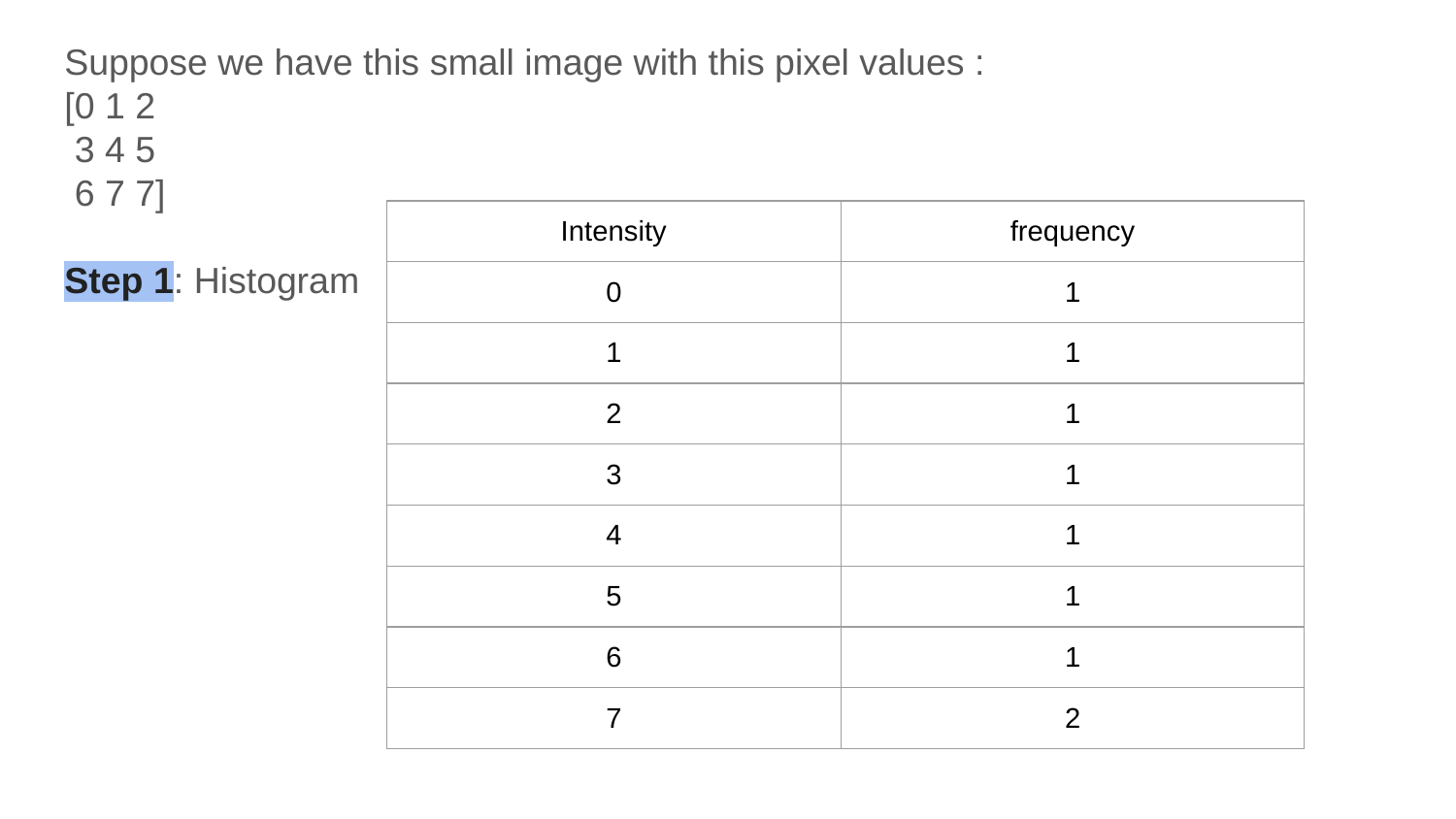

Suppose we have this small image with this pixel values :
[0 1 2
 3 4 5
 6 7 7]

Step 1: Histogram
| Intensity | frequency |
| --- | --- |
| 0 | 1 |
| 1 | 1 |
| 2 | 1 |
| 3 | 1 |
| 4 | 1 |
| 5 | 1 |
| 6 | 1 |
| 7 | 2 |